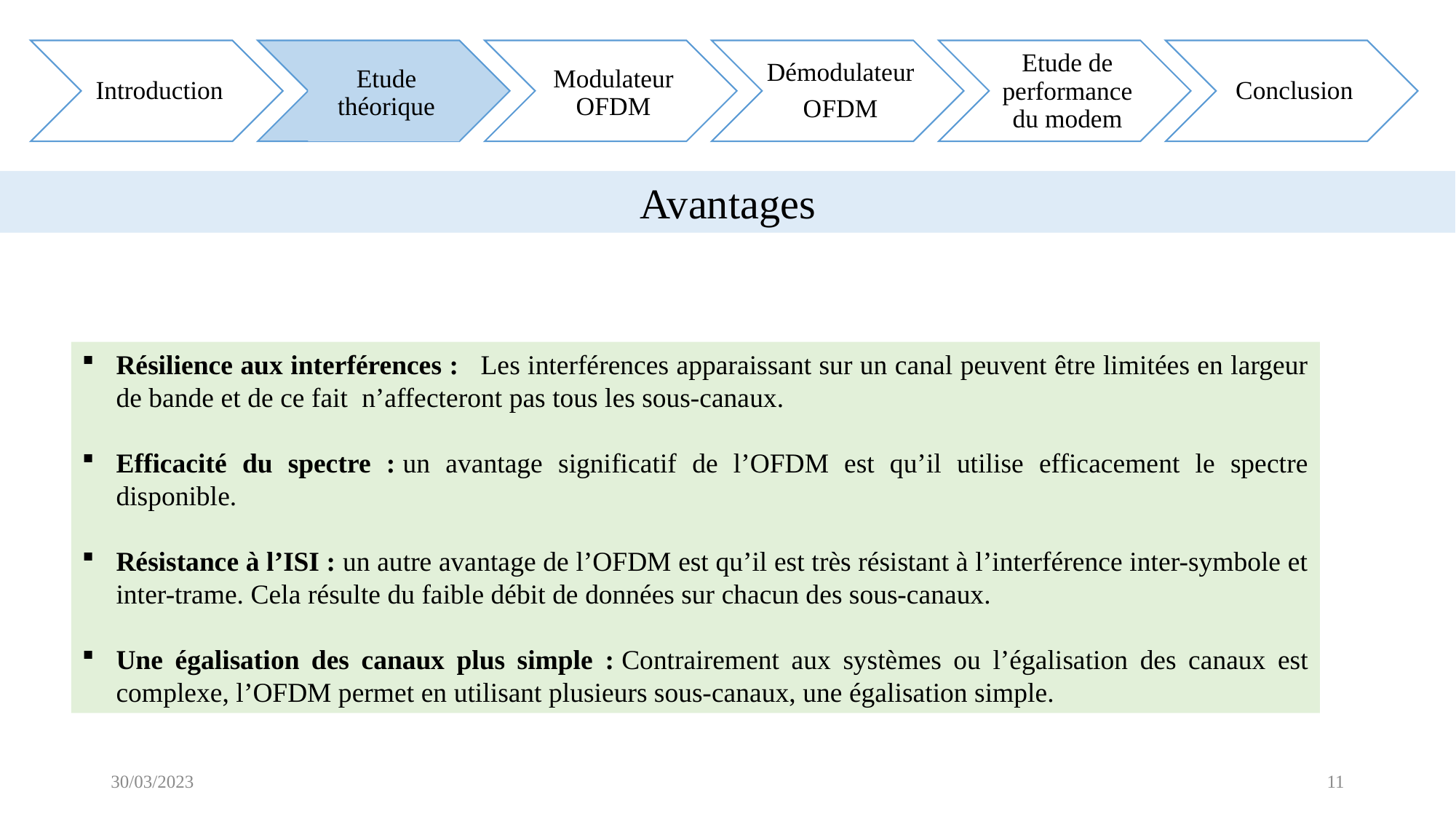

Introduction

Etude théorique

Modulateur OFDM

Démodulateur
OFDM

Etude de performance du modem

Conclusion
Avantages
Résilience aux interférences :   Les interférences apparaissant sur un canal peuvent être limitées en largeur de bande et de ce fait  n’affecteront pas tous les sous-canaux.

Efficacité du spectre : un avantage significatif de l’OFDM est qu’il utilise efficacement le spectre disponible.

Résistance à l’ISI : un autre avantage de l’OFDM est qu’il est très résistant à l’interférence inter-symbole et inter-trame. Cela résulte du faible débit de données sur chacun des sous-canaux.

Une égalisation des canaux plus simple : Contrairement aux systèmes ou l’égalisation des canaux est complexe, l’OFDM permet en utilisant plusieurs sous-canaux, une égalisation simple.
30/03/2023
11